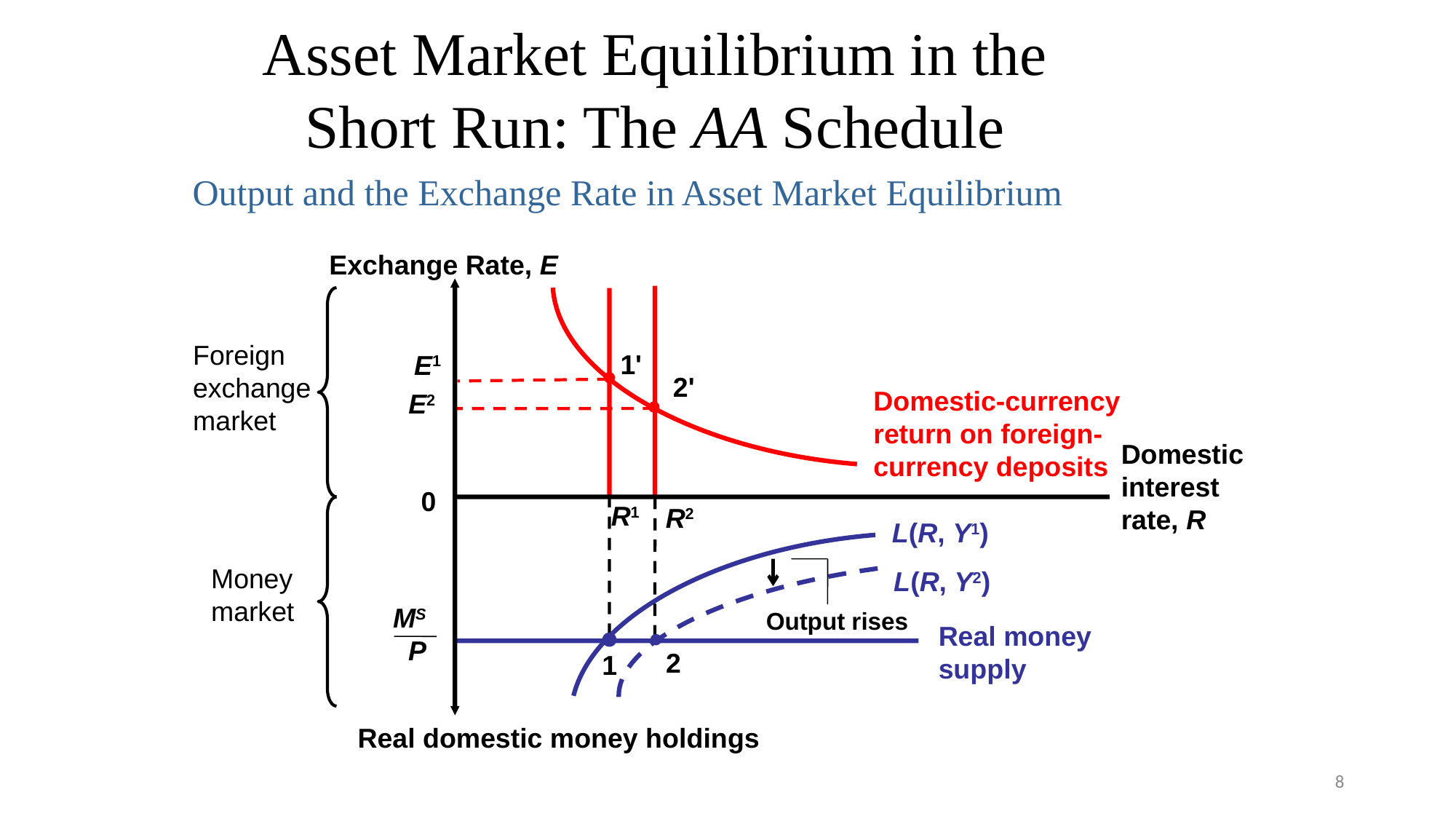

Asset Market Equilibrium in the Short Run: The AA Schedule
Output and the Exchange Rate in Asset Market Equilibrium

Exchange Rate, E

Domestic interest
rate, R
0

Real domestic money holdings

R2

Foreign
exchange
market

1'
    E1
2'

   E2

Domestic-currency
return on foreign-
currency deposits

R1

1

Money
market

L(R, Y1)

Output rises
L(R, Y2)

MS
  P

Real money
supply

2
8